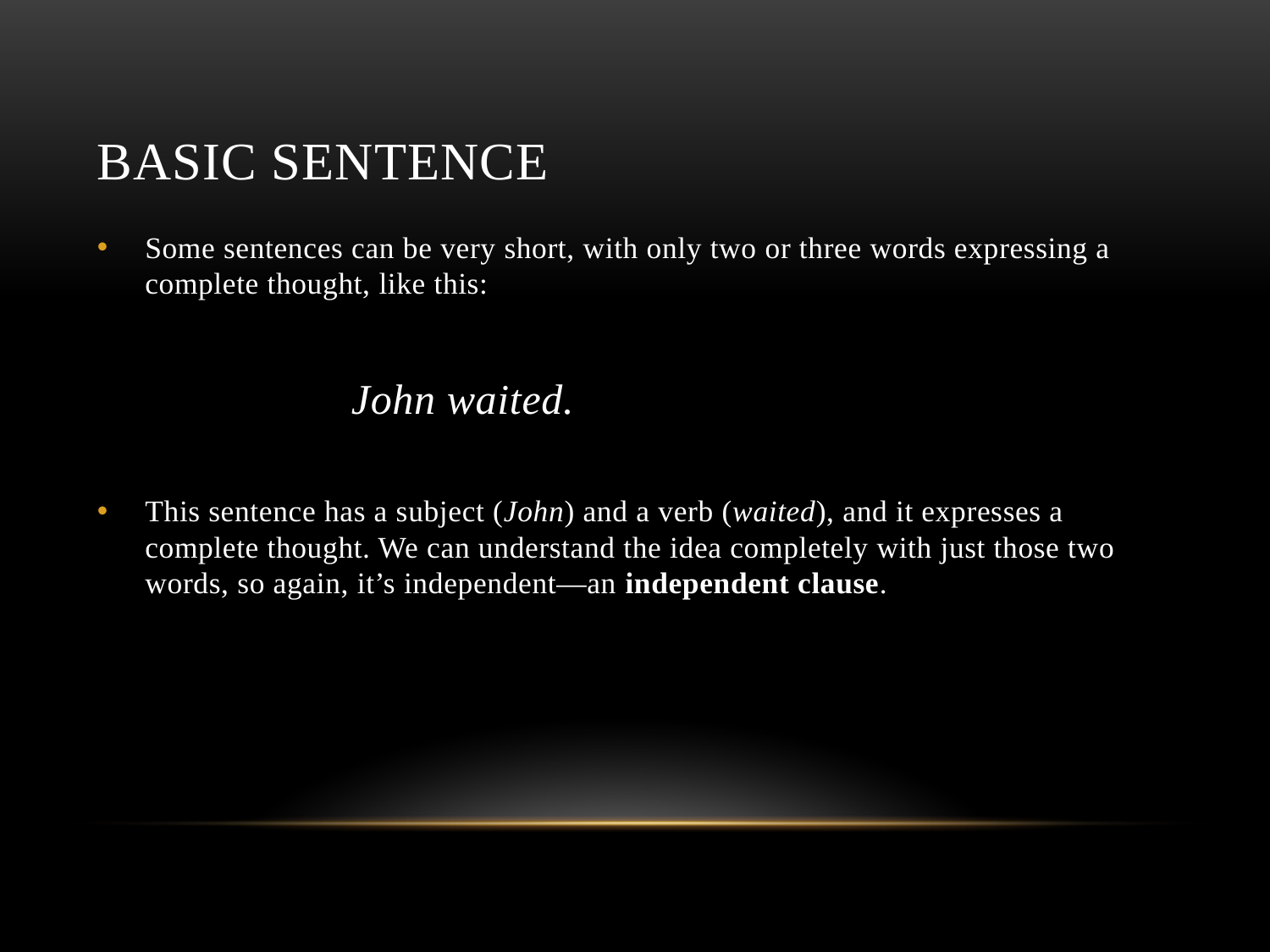

# Basic Sentence
Some sentences can be very short, with only two or three words expressing a complete thought, like this:

		John waited.

This sentence has a subject (John) and a verb (waited), and it expresses a complete thought. We can understand the idea completely with just those two words, so again, it’s independent—an independent clause.